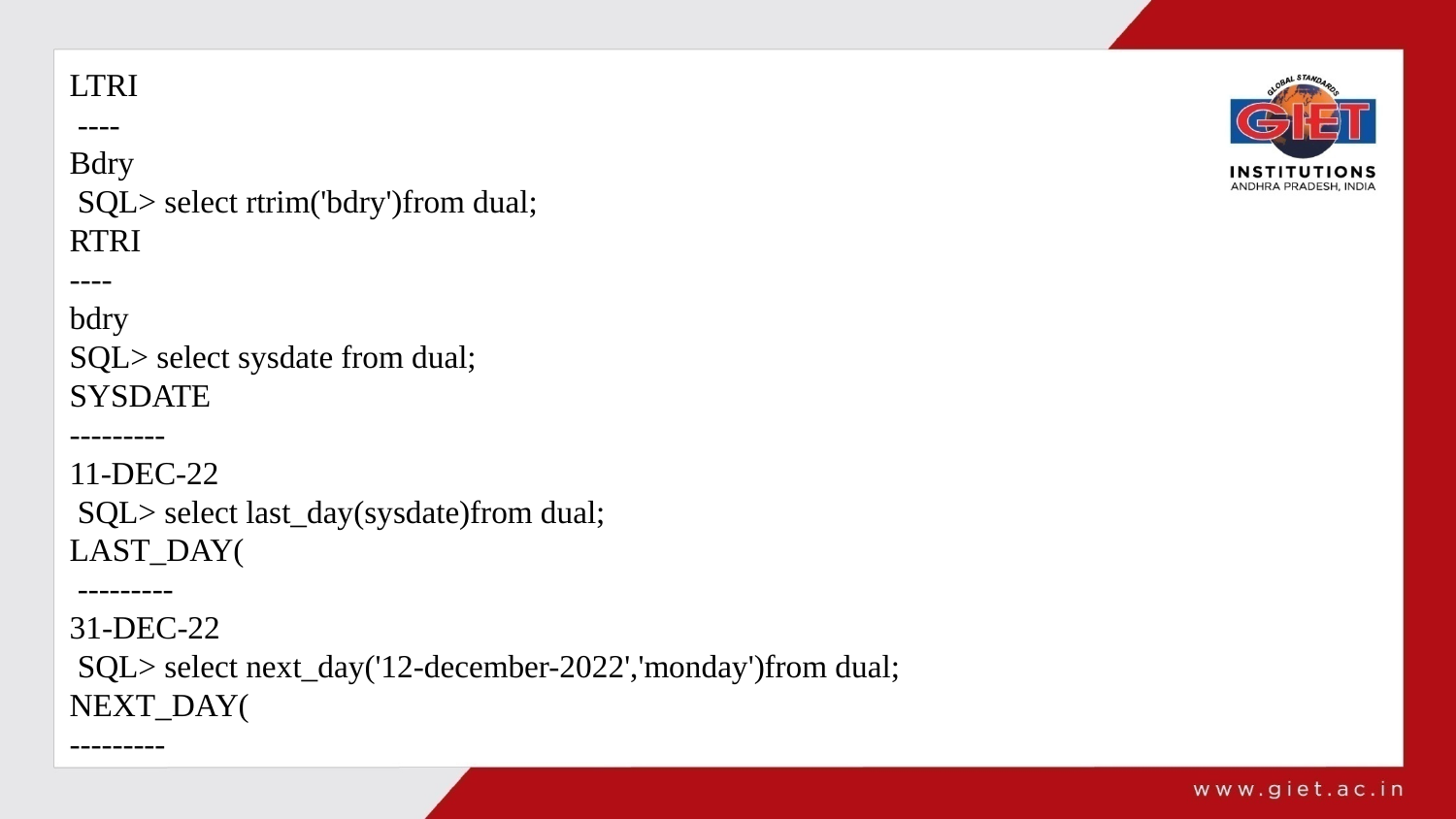

LTRI
 ----
Bdry
 SQL> select rtrim('bdry')from dual;
RTRI
----
bdry
SQL> select sysdate from dual;
SYSDATE
---------
11-DEC-22
 SQL> select last_day(sysdate)from dual;
LAST_DAY(
 ---------
31-DEC-22
 SQL> select next_day('12-december-2022','monday')from dual;
NEXT_DAY(
---------